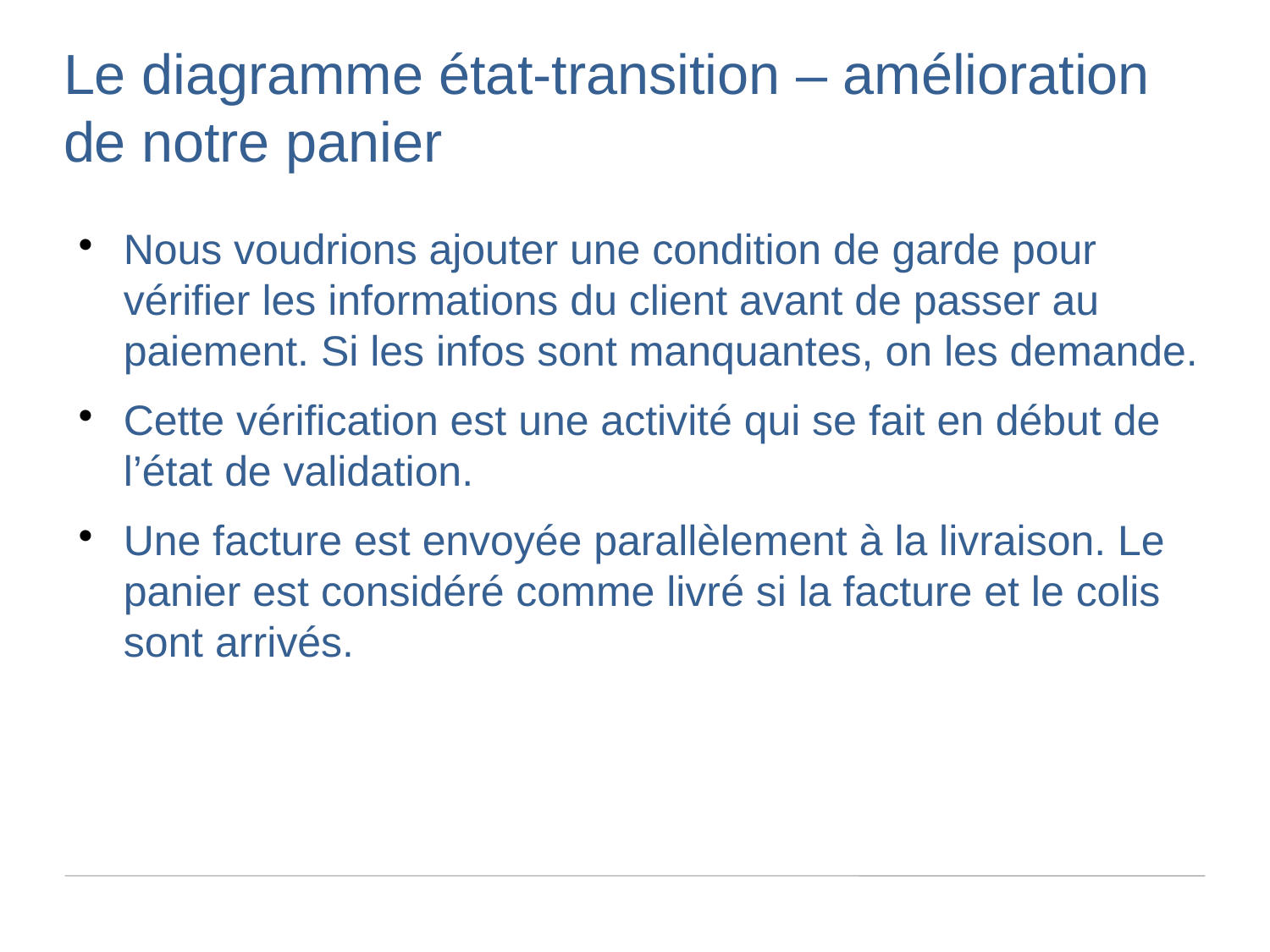

Le diagramme état-transition – amélioration de notre panier
Nous voudrions ajouter une condition de garde pour vérifier les informations du client avant de passer au paiement. Si les infos sont manquantes, on les demande.
Cette vérification est une activité qui se fait en début de l’état de validation.
Une facture est envoyée parallèlement à la livraison. Le panier est considéré comme livré si la facture et le colis sont arrivés.